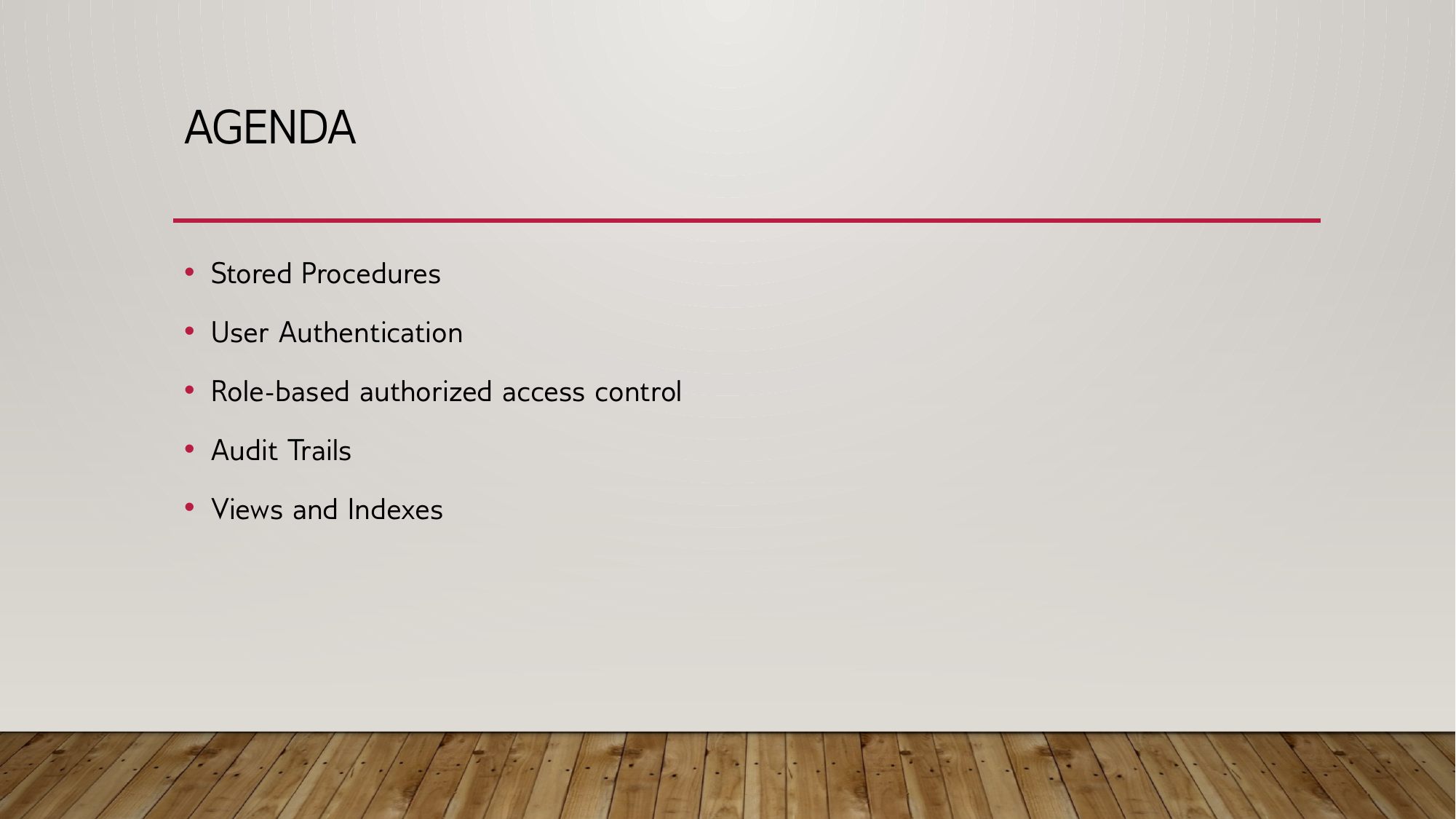

# Agenda
Stored Procedures
User Authentication
Role-based authorized access control
Audit Trails
Views and Indexes